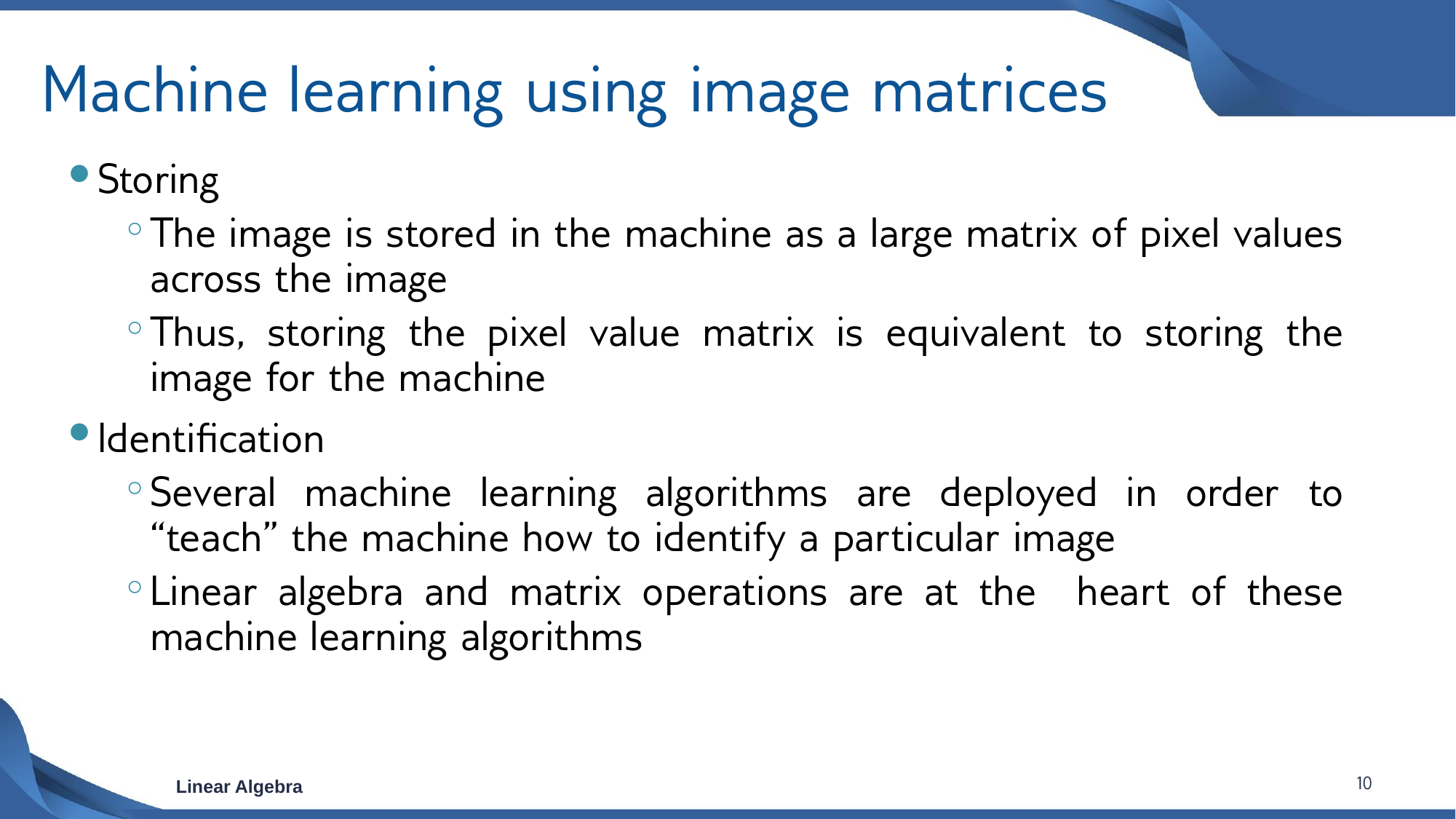

# Machine learning using image matrices
Storing
The image is stored in the machine as a large matrix of pixel values across the image
Thus, storing the pixel value matrix is equivalent to storing the image for the machine
Identification
Several machine learning algorithms are deployed in order to “teach” the machine how to identify a particular image
Linear algebra and matrix operations are at the  heart of these machine learning algorithms